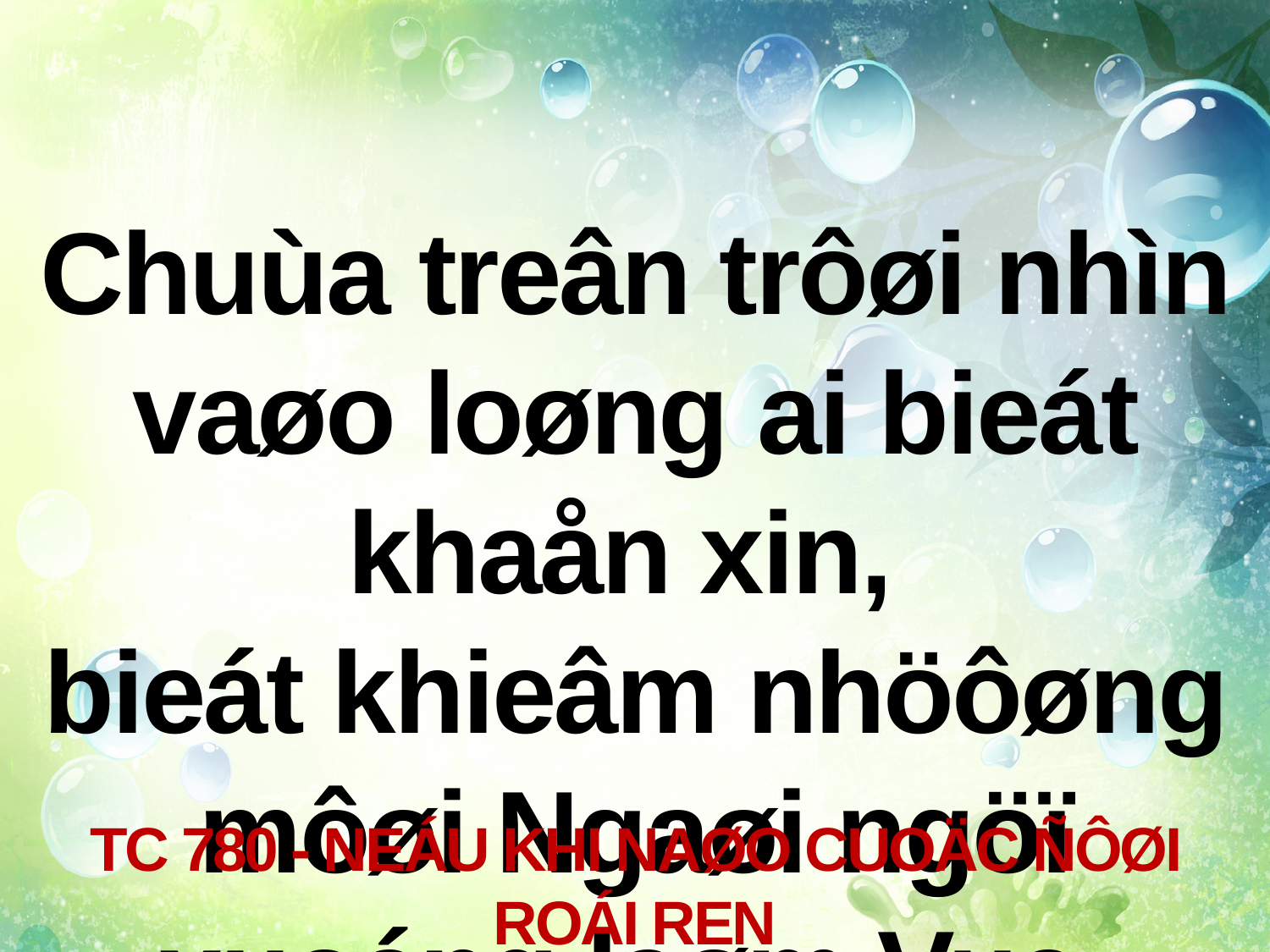

Chuùa treân trôøi nhìn vaøo loøng ai bieát khaån xin,
bieát khieâm nhöôøng môøi Ngaøi ngöï xuoáng laøm Vua.
TC 780 - NEÁU KHI NAØO CUOÄC ÑÔØI ROÁI REN